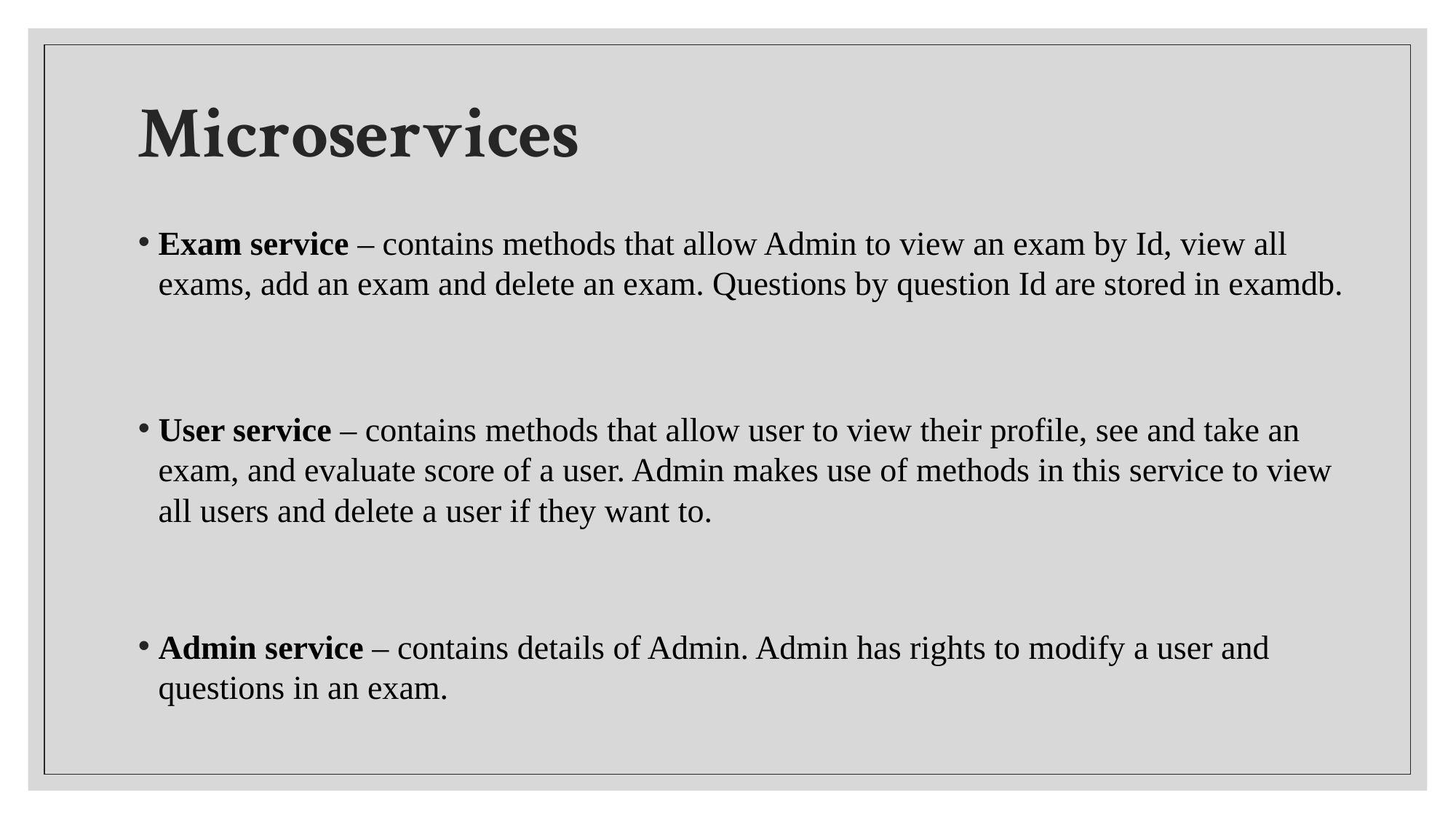

# Microservices
Exam service – contains methods that allow Admin to view an exam by Id, view all exams, add an exam and delete an exam. Questions by question Id are stored in examdb.

User service – contains methods that allow user to view their profile, see and take an exam, and evaluate score of a user. Admin makes use of methods in this service to view all users and delete a user if they want to.

Admin service – contains details of Admin. Admin has rights to modify a user and questions in an exam.